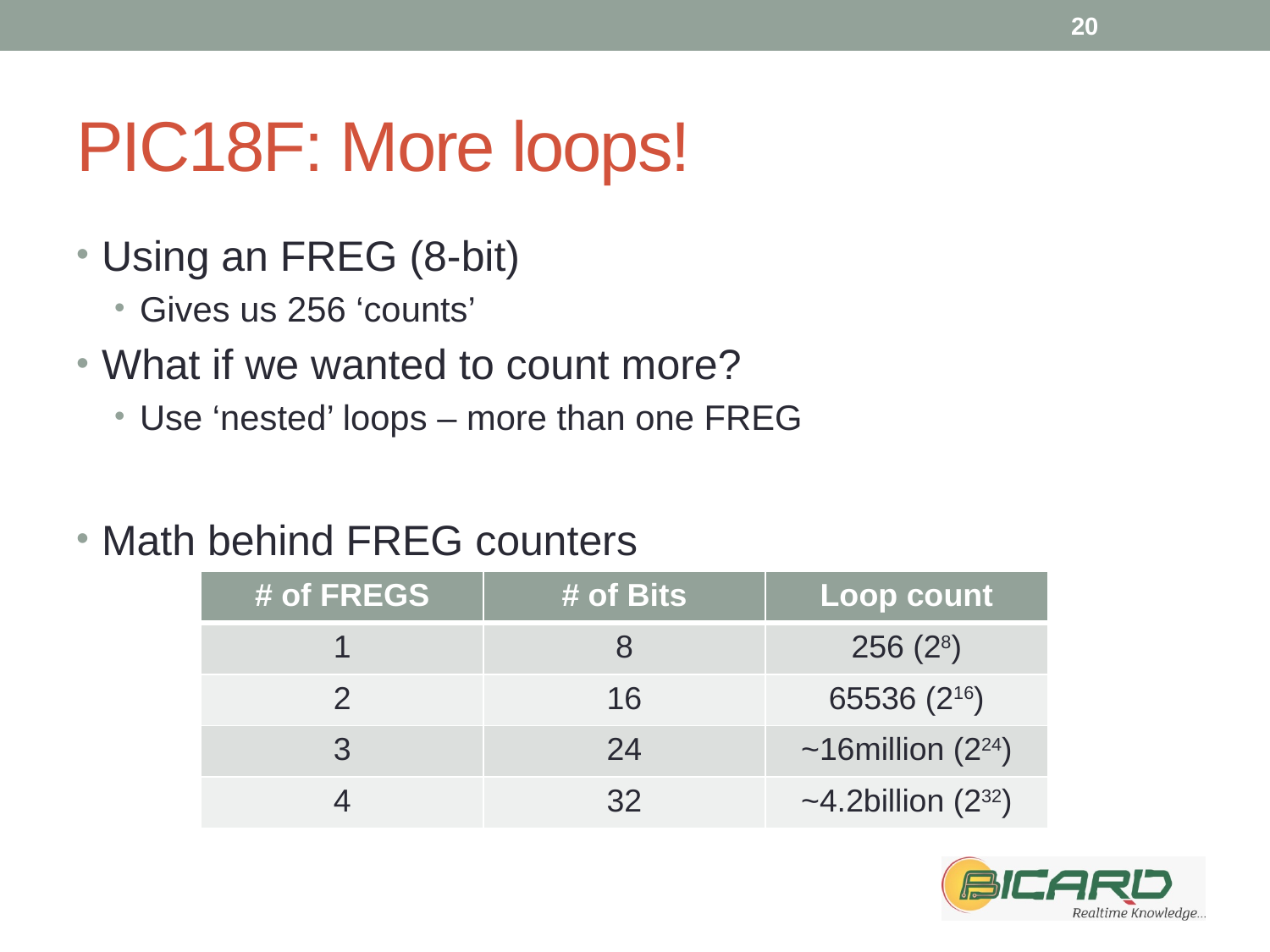

20
# PIC18F: More loops!
Using an FREG (8-bit)
Gives us 256 ‘counts’
What if we wanted to count more?
Use ‘nested’ loops – more than one FREG

Math behind FREG counters

| # of FREGS | # of Bits | Loop count |
| --- | --- | --- |
| 1 | 8 | 256 (28) |
| 2 | 16 | 65536 (216) |
| 3 | 24 | ~16million (224) |
| 4 | 32 | ~4.2billion (232) |